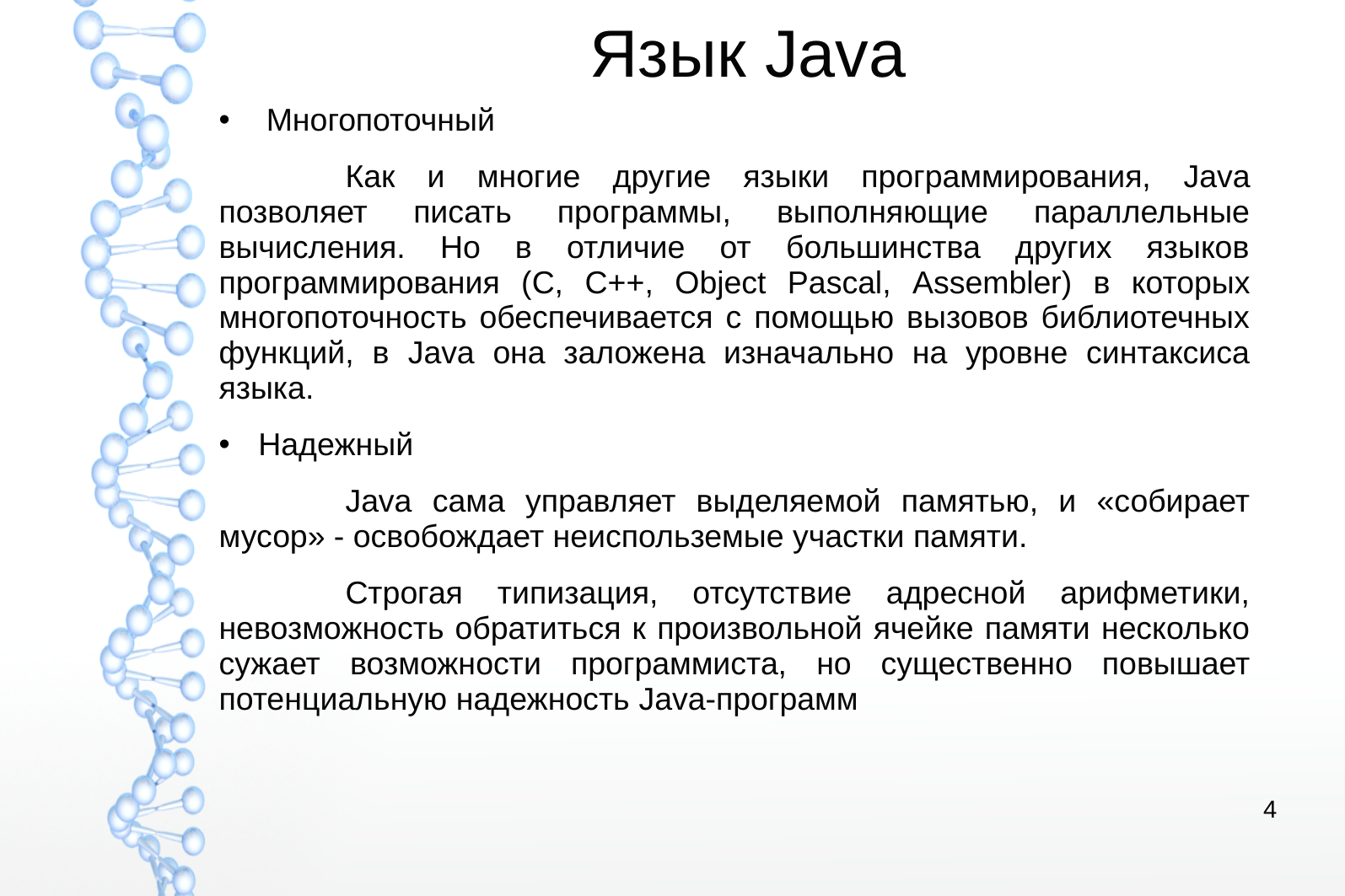

# Язык Java
Многопоточный
	Как и многие другие языки программирования, Java позволяет писать программы, выполняющие параллельные вычисления. Но в отличие от большинства других языков программирования (C, C++, Object Pascal, Assembler) в которых многопоточность обеспечивается с помощью вызовов библиотечных функций, в Java она заложена изначально на уровне синтаксиса языка.
Надежный
	Java сама управляет выделяемой памятью, и «собирает мусор» - освобождает неиспольземые участки памяти.
	Строгая типизация, отсутствие адресной арифметики, невозможность обратиться к произвольной ячейке памяти несколько сужает возможности программиста, но существенно повышает потенциальную надежность Java-программ

4